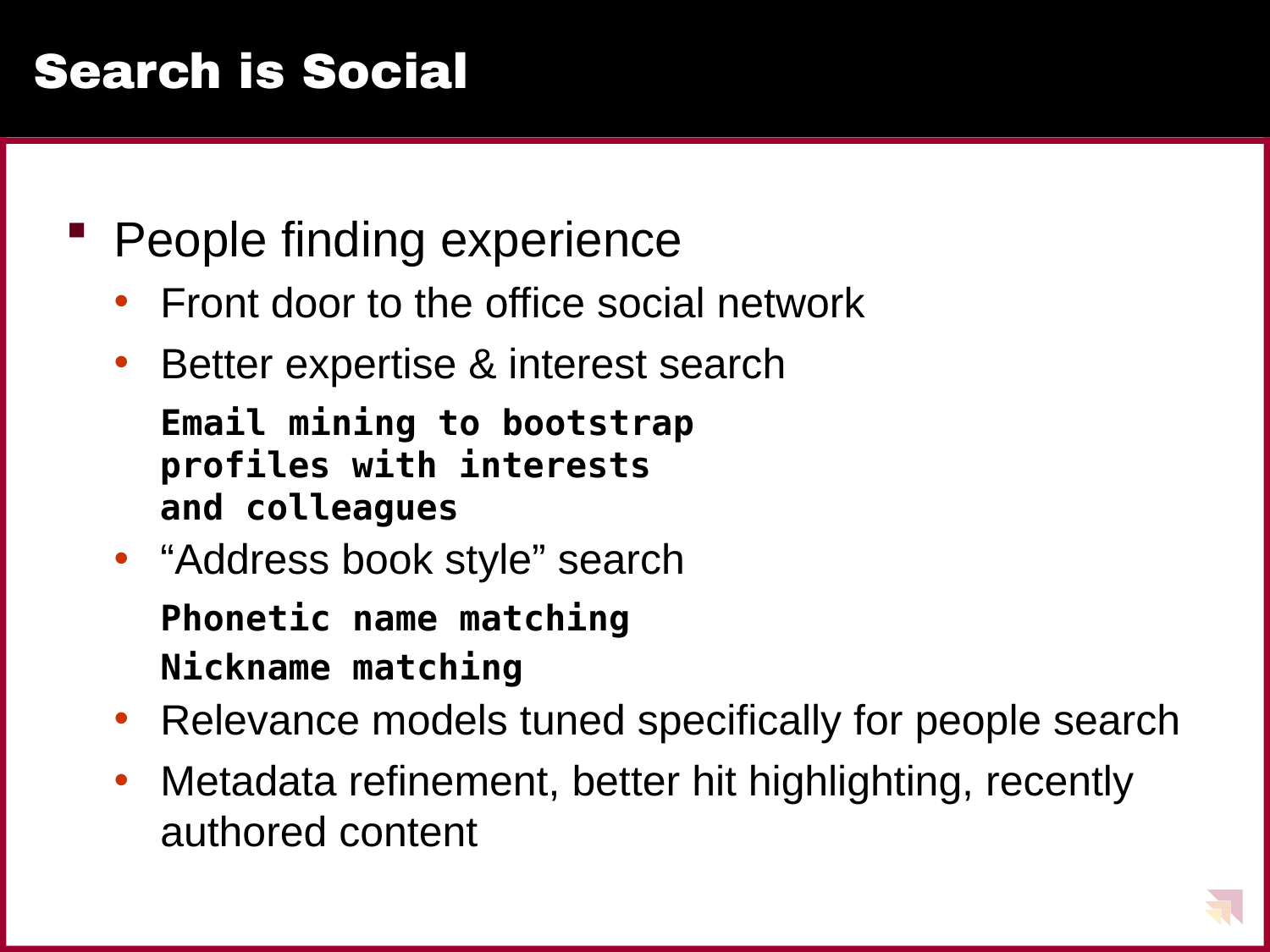

# Search is Social
People finding experience
Front door to the office social network
Better expertise & interest search
Email mining to bootstrap
profiles with interests
and colleagues
“Address book style” search
Phonetic name matching
Nickname matching
Relevance models tuned specifically for people search
Metadata refinement, better hit highlighting, recently authored content